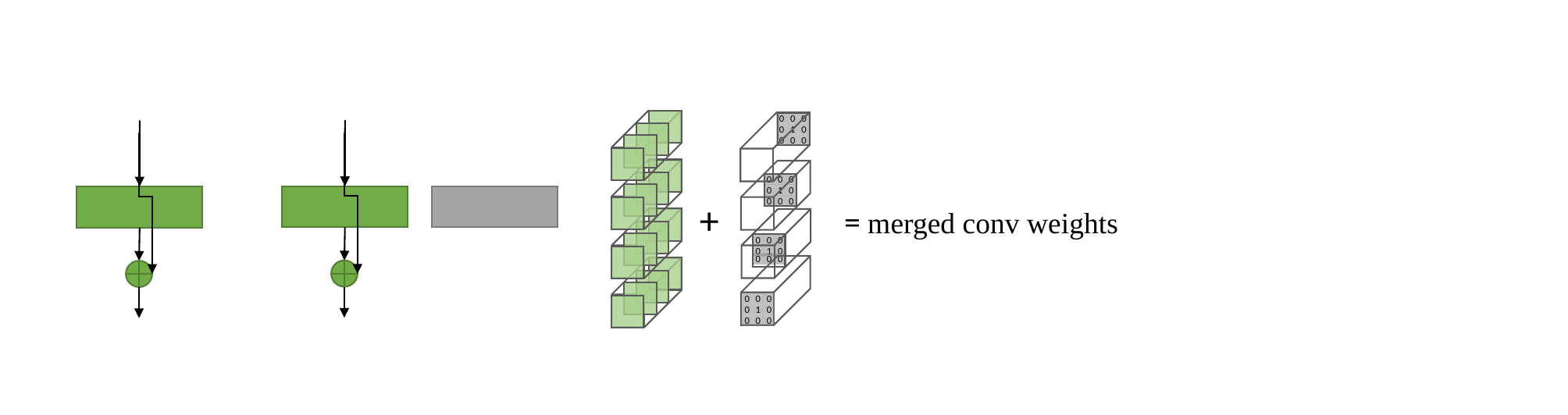

0
0
0

0
0
1
0
0
0

0
0
0

0
0
1
0
0
0

0
0
0
0
0
1
0
0
0

0
0
0
0
0
1
0
0
0

+
= merged conv weights